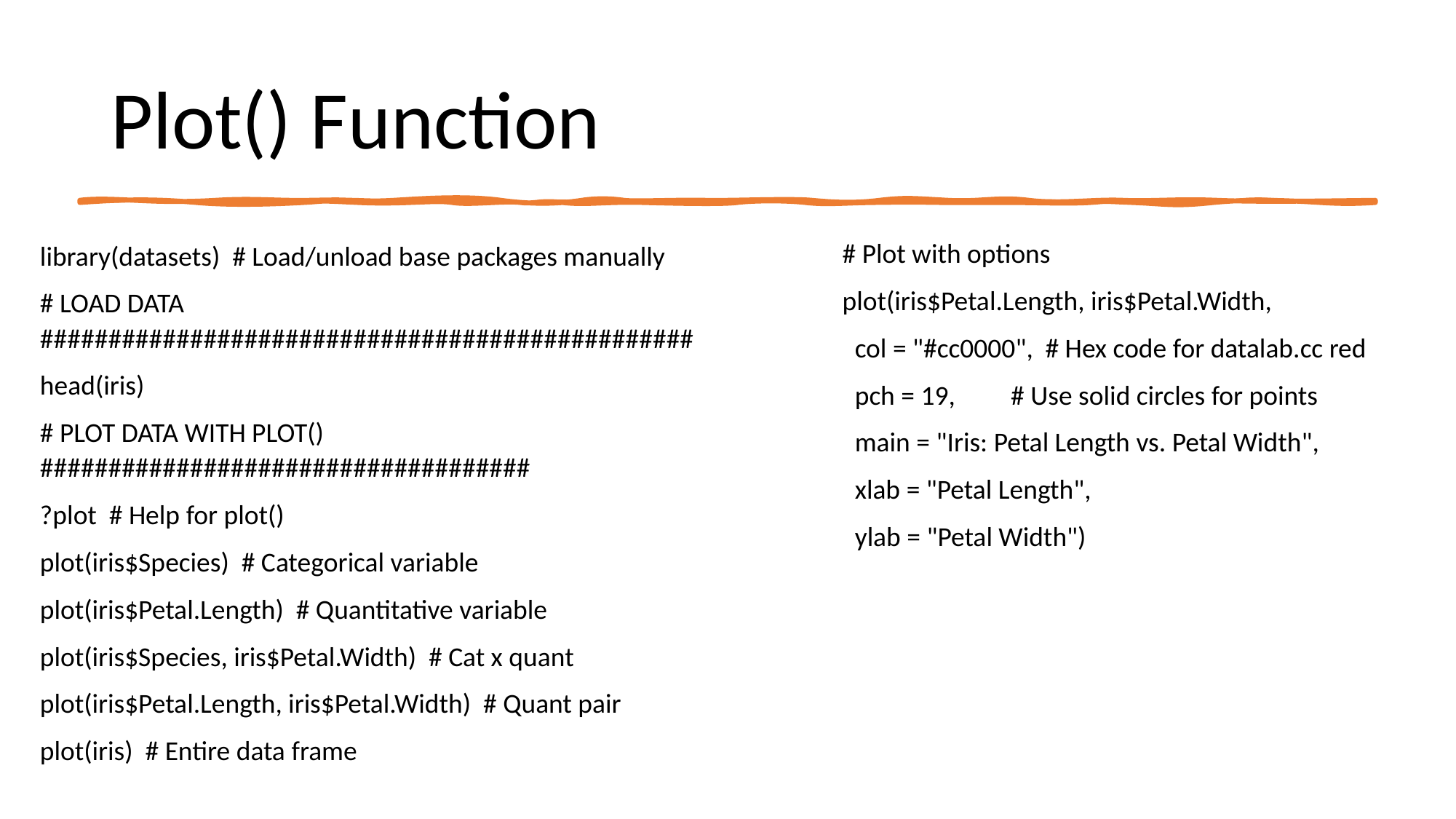

# Plot() Function

# Plot with options
plot(iris$Petal.Length, iris$Petal.Width,
  col = "#cc0000",  # Hex code for datalab.cc red
  pch = 19,         # Use solid circles for points
  main = "Iris: Petal Length vs. Petal Width",
  xlab = "Petal Length",
  ylab = "Petal Width")
library(datasets)  # Load/unload base packages manually
# LOAD DATA ################################################
head(iris)
# PLOT DATA WITH PLOT() ####################################
?plot  # Help for plot()
plot(iris$Species)  # Categorical variable
plot(iris$Petal.Length)  # Quantitative variable
plot(iris$Species, iris$Petal.Width)  # Cat x quant
plot(iris$Petal.Length, iris$Petal.Width)  # Quant pair
plot(iris)  # Entire data frame